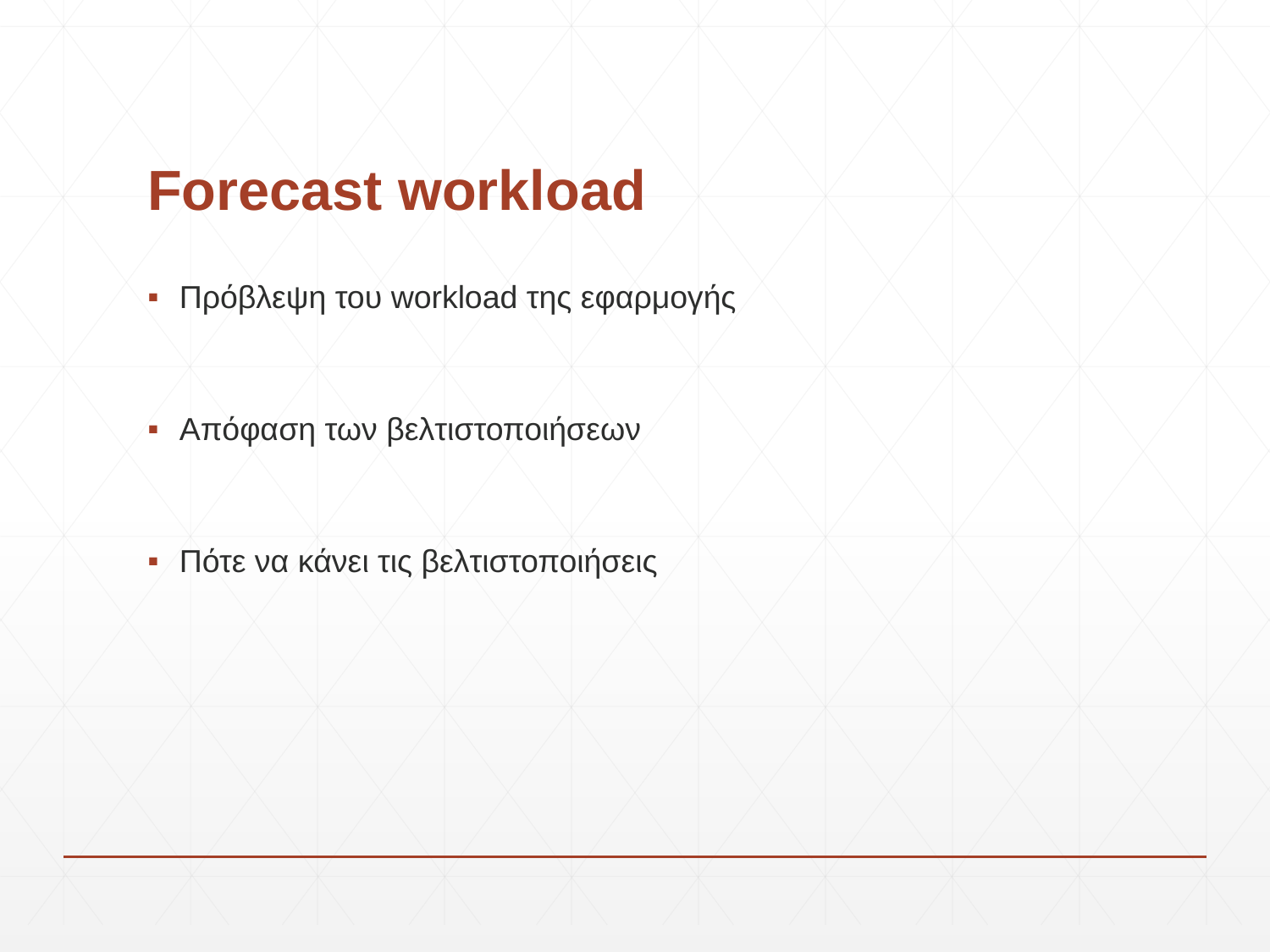

# Forecast workload
Πρόβλεψη του workload της εφαρμογής

Απόφαση των βελτιστοποιήσεων

Πότε να κάνει τις βελτιστοποιήσεις